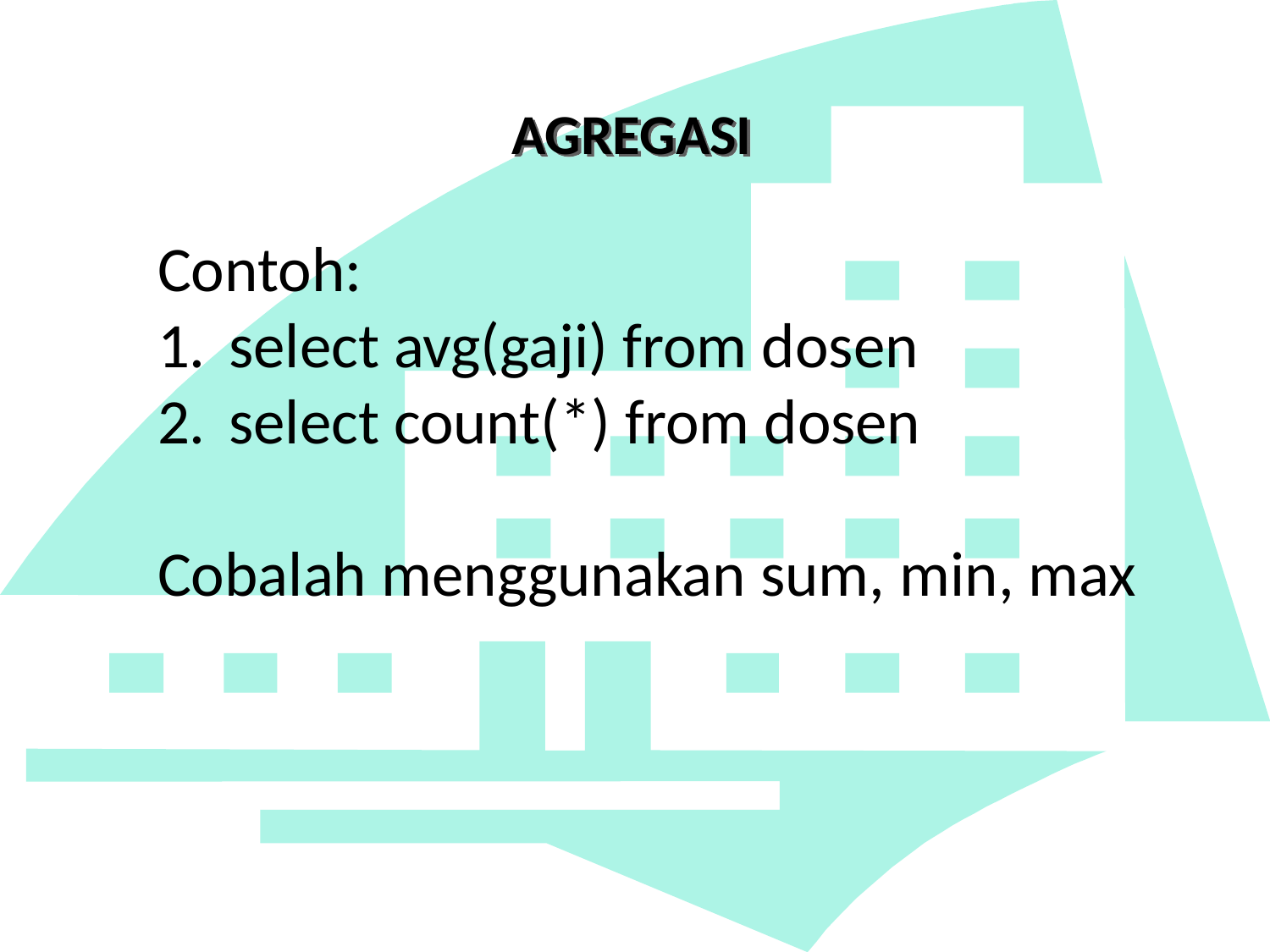

AGREGASI
Contoh:
select avg(gaji) from dosen
select count(*) from dosen

Cobalah menggunakan sum, min, max